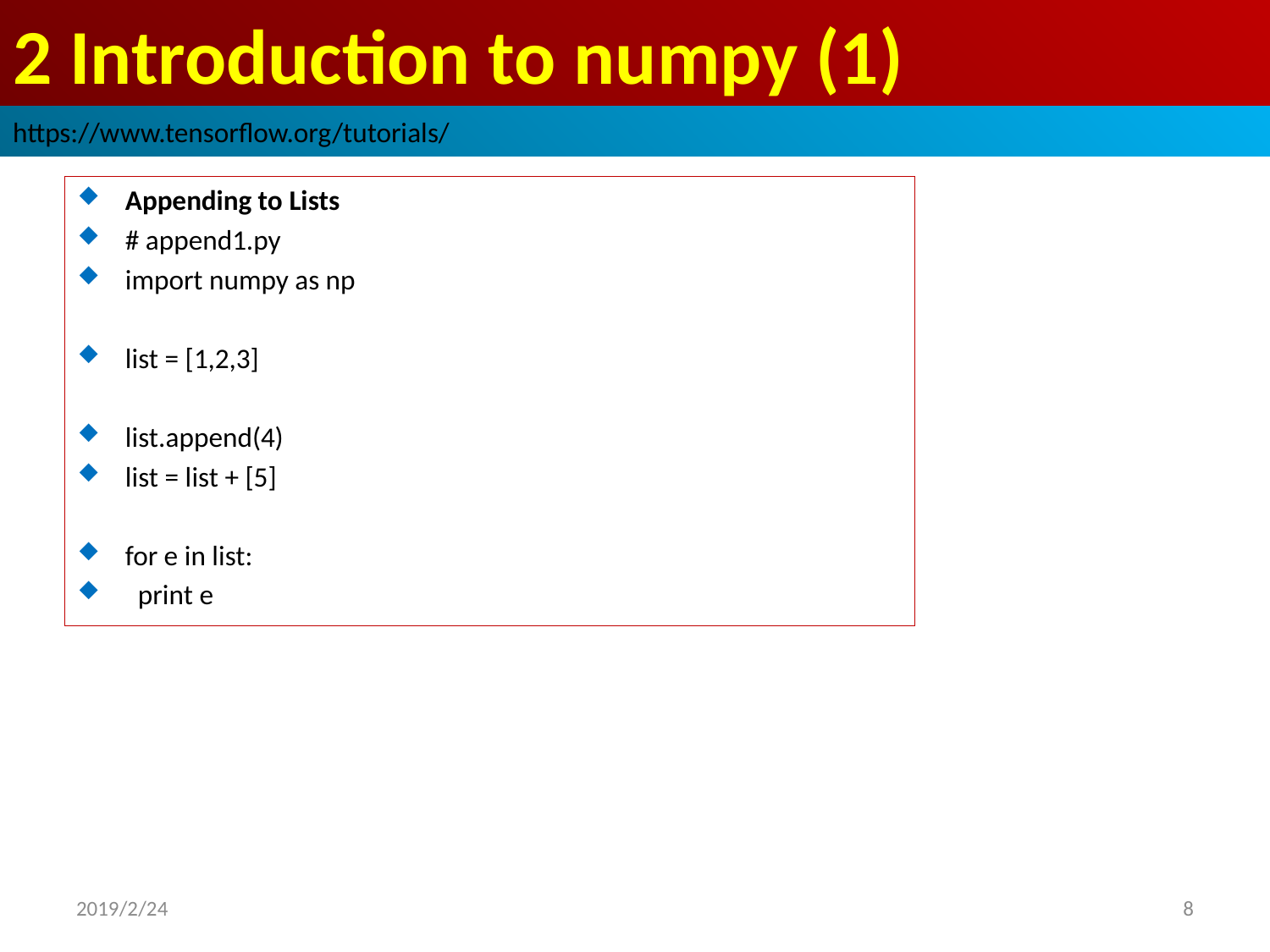

# 2 Introduction to numpy (1)
https://www.tensorflow.org/tutorials/
Appending to Lists
# append1.py
import numpy as np

list = [1,2,3]

list.append(4)
list = list + [5]

for e in list:
  print e
2019/2/24
8